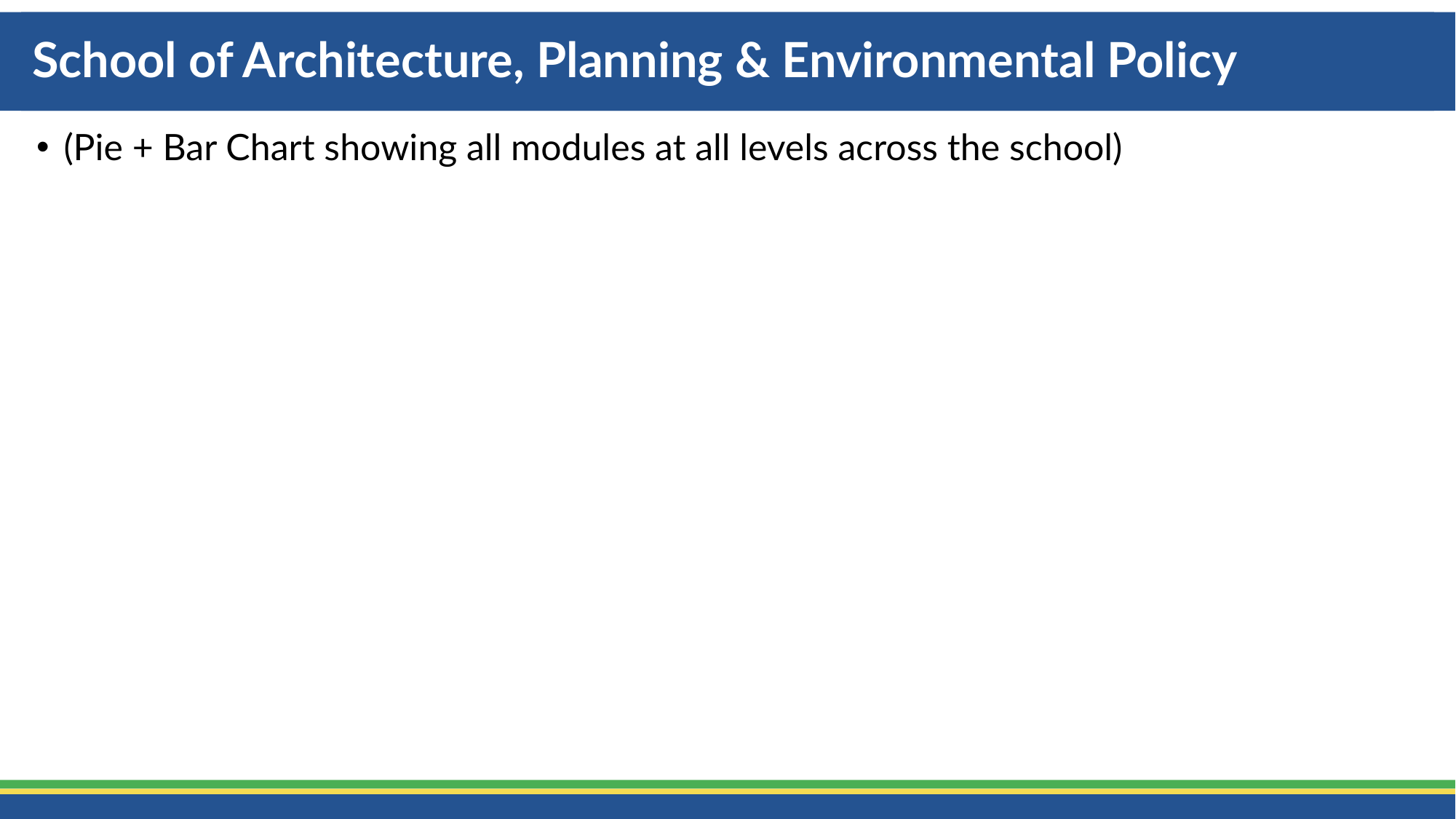

# School of Architecture, Planning & Environmental Policy
(Pie + Bar Chart showing all modules at all levels across the school)